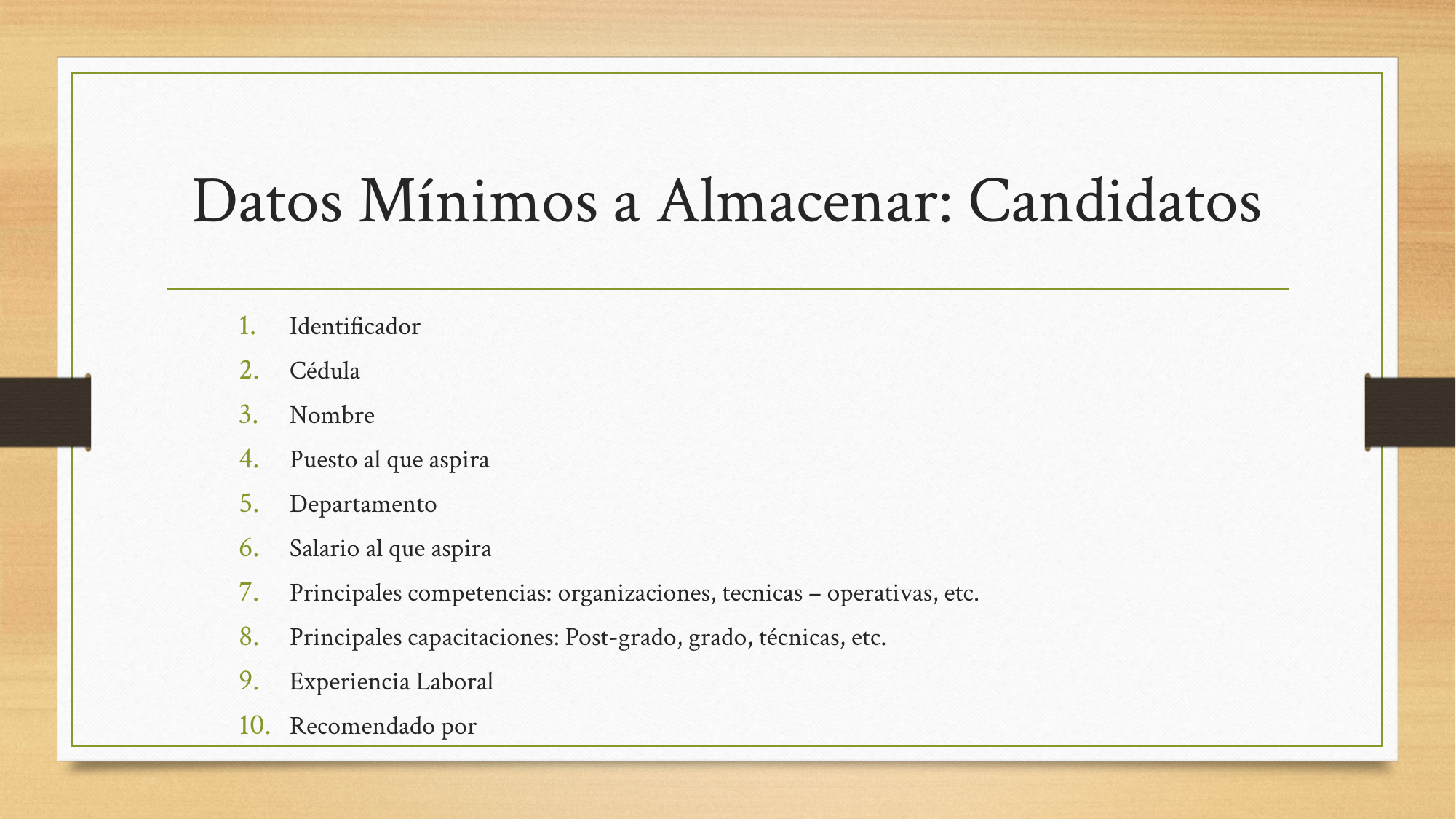

# Datos Mínimos a Almacenar: Candidatos
Identificador
Cédula
Nombre
Puesto al que aspira
Departamento
Salario al que aspira
Principales competencias: organizaciones, tecnicas – operativas, etc.
Principales capacitaciones: Post-grado, grado, técnicas, etc.
Experiencia Laboral
Recomendado por